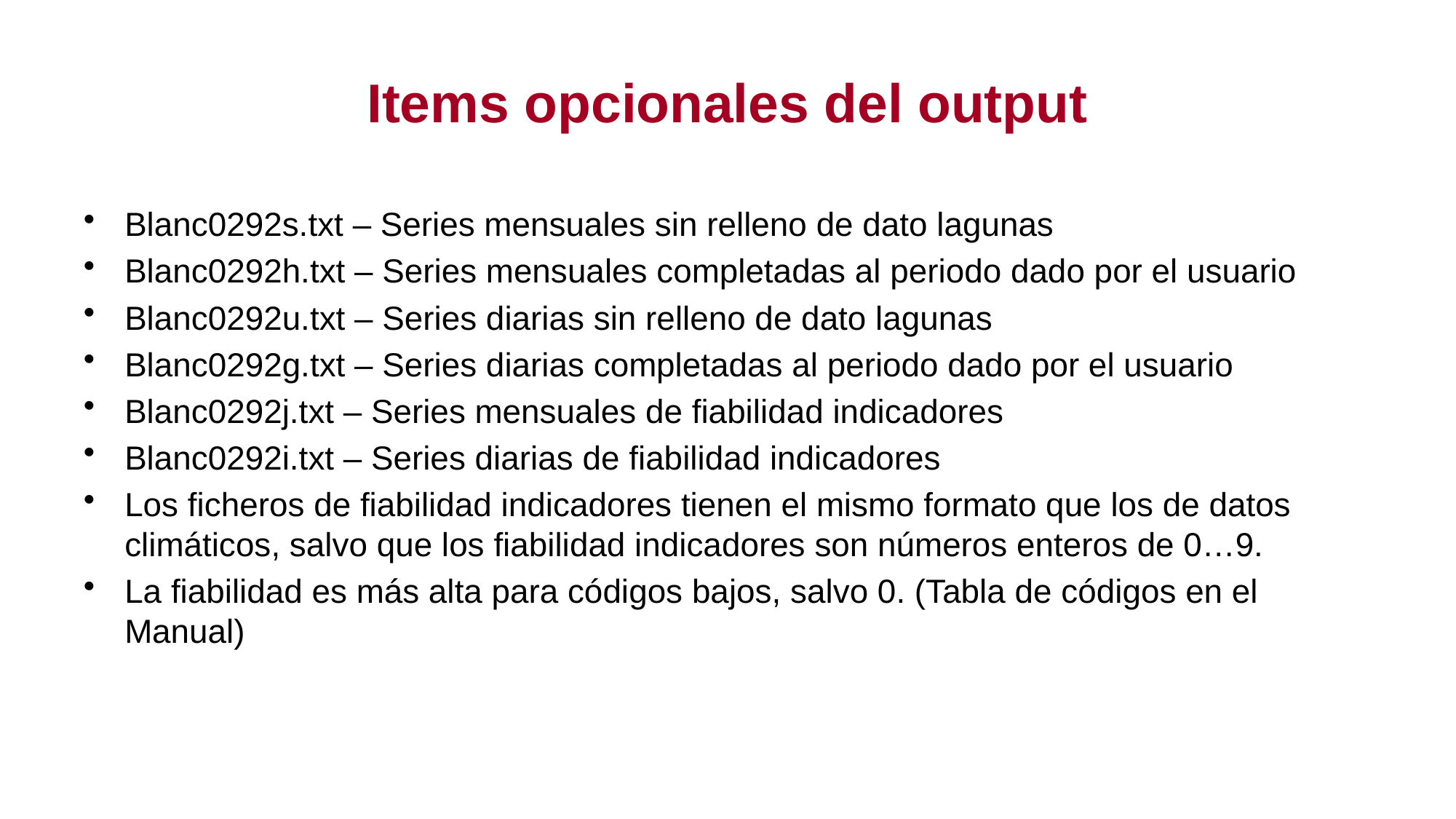

# Items opcionales del output
Blanc0292s.txt – Series mensuales sin relleno de dato lagunas
Blanc0292h.txt – Series mensuales completadas al periodo dado por el usuario
Blanc0292u.txt – Series diarias sin relleno de dato lagunas
Blanc0292g.txt – Series diarias completadas al periodo dado por el usuario
Blanc0292j.txt – Series mensuales de fiabilidad indicadores
Blanc0292i.txt – Series diarias de fiabilidad indicadores
Los ficheros de fiabilidad indicadores tienen el mismo formato que los de datos climáticos, salvo que los fiabilidad indicadores son números enteros de 0…9.
La fiabilidad es más alta para códigos bajos, salvo 0. (Tabla de códigos en el Manual)